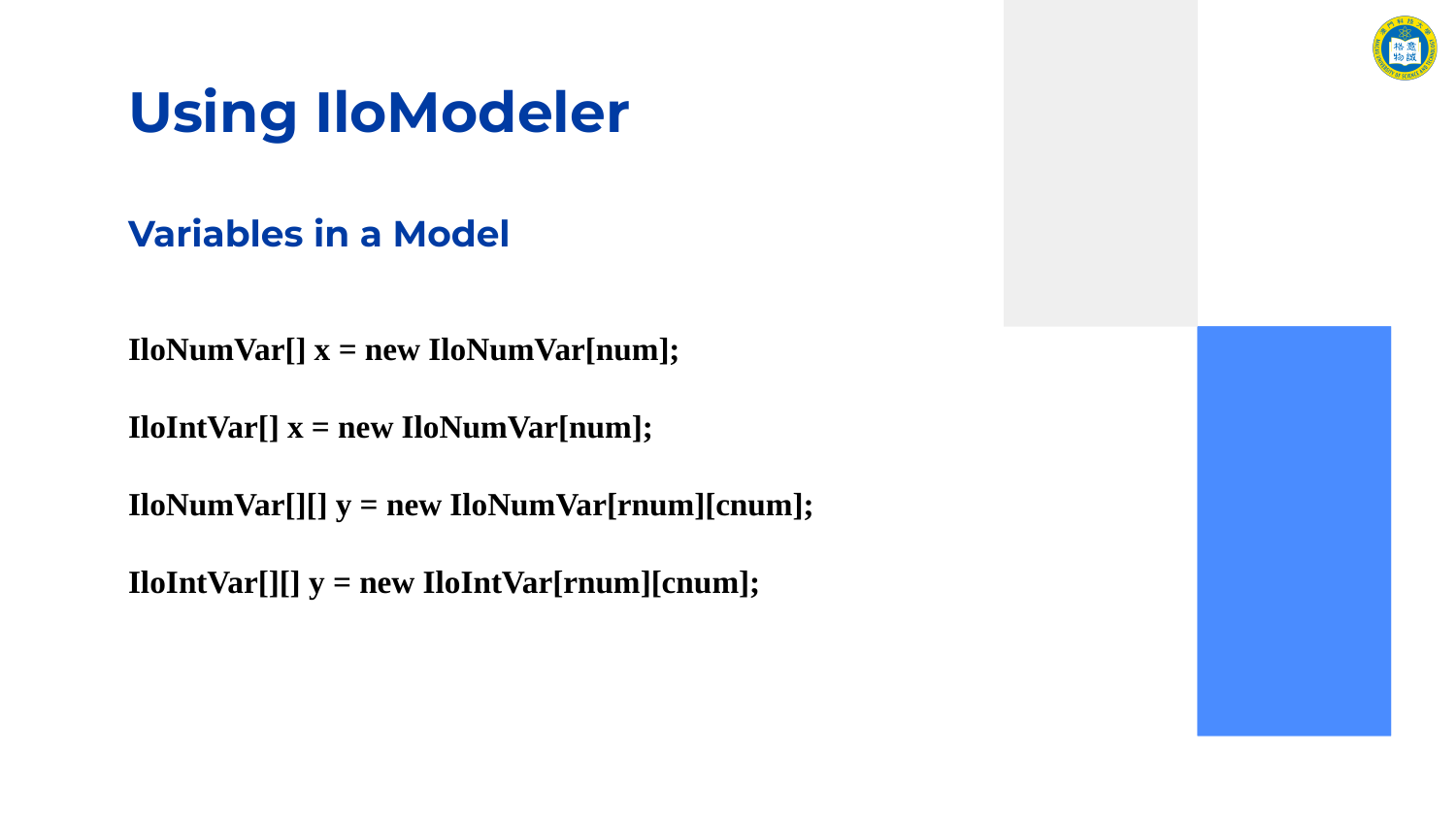

# Using IloModeler
Variables in a Model
IloNumVar[] x = new IloNumVar[num];

IloIntVar[] x = new IloNumVar[num];

IloNumVar[][] y = new IloNumVar[rnum][cnum];

IloIntVar[][] y = new IloIntVar[rnum][cnum];